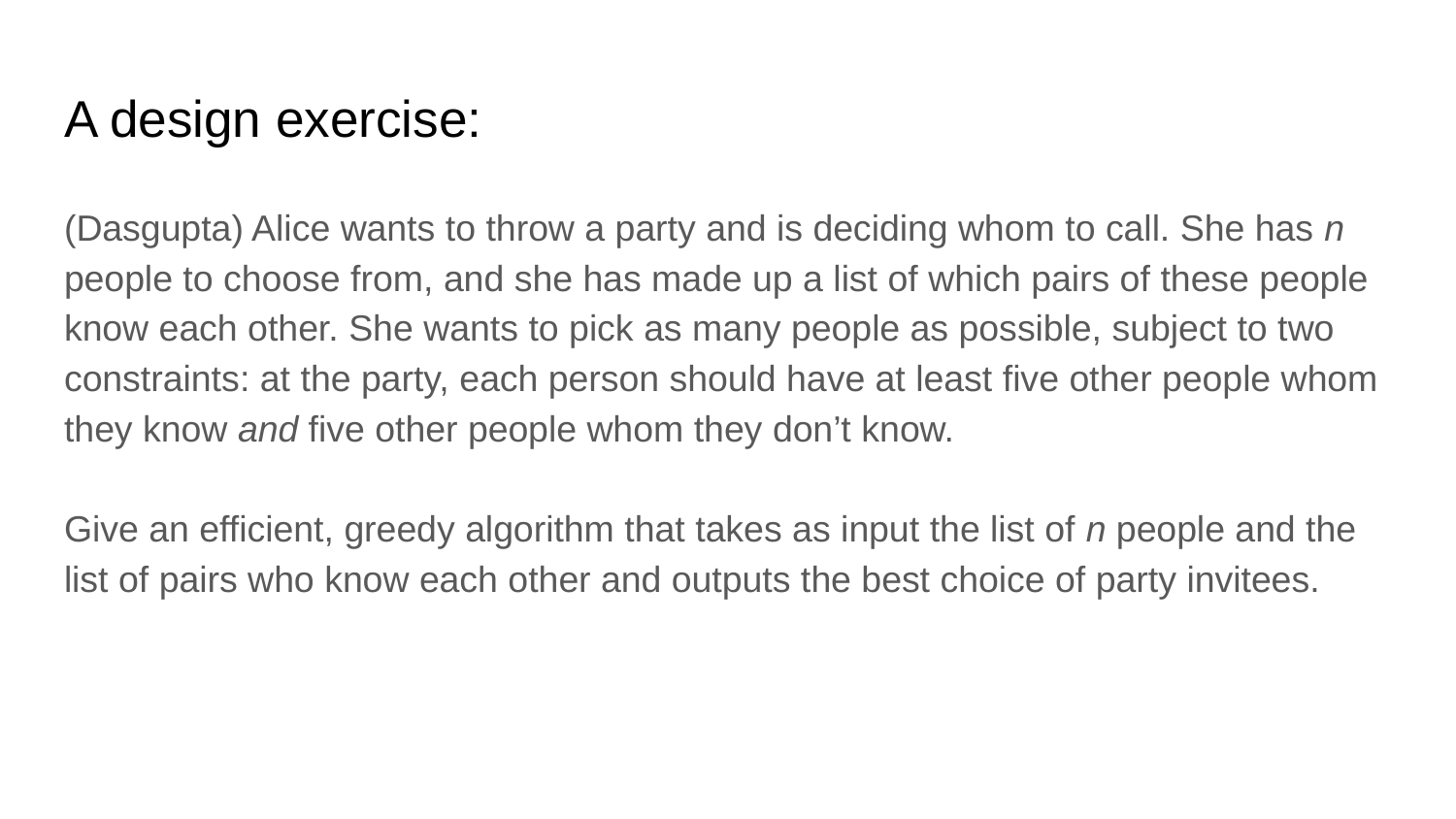

# A design exercise:
(Dasgupta) Alice wants to throw a party and is deciding whom to call. She has n people to choose from, and she has made up a list of which pairs of these people know each other. She wants to pick as many people as possible, subject to two constraints: at the party, each person should have at least five other people whom they know and five other people whom they don’t know.
Give an efficient, greedy algorithm that takes as input the list of n people and the list of pairs who know each other and outputs the best choice of party invitees.